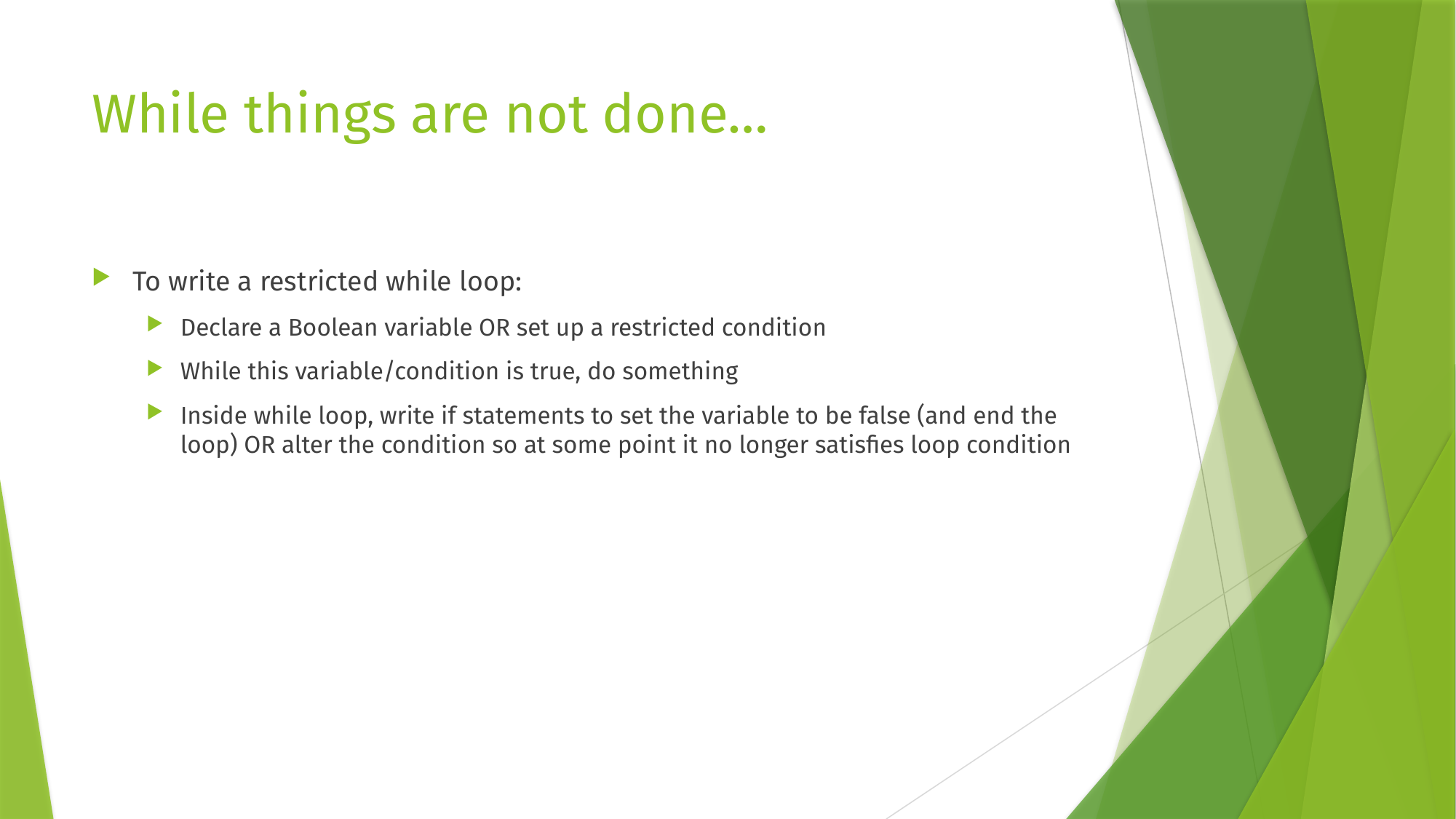

# While things are not done…
To write a restricted while loop:
Declare a Boolean variable OR set up a restricted condition
While this variable/condition is true, do something
Inside while loop, write if statements to set the variable to be false (and end the loop) OR alter the condition so at some point it no longer satisfies loop condition